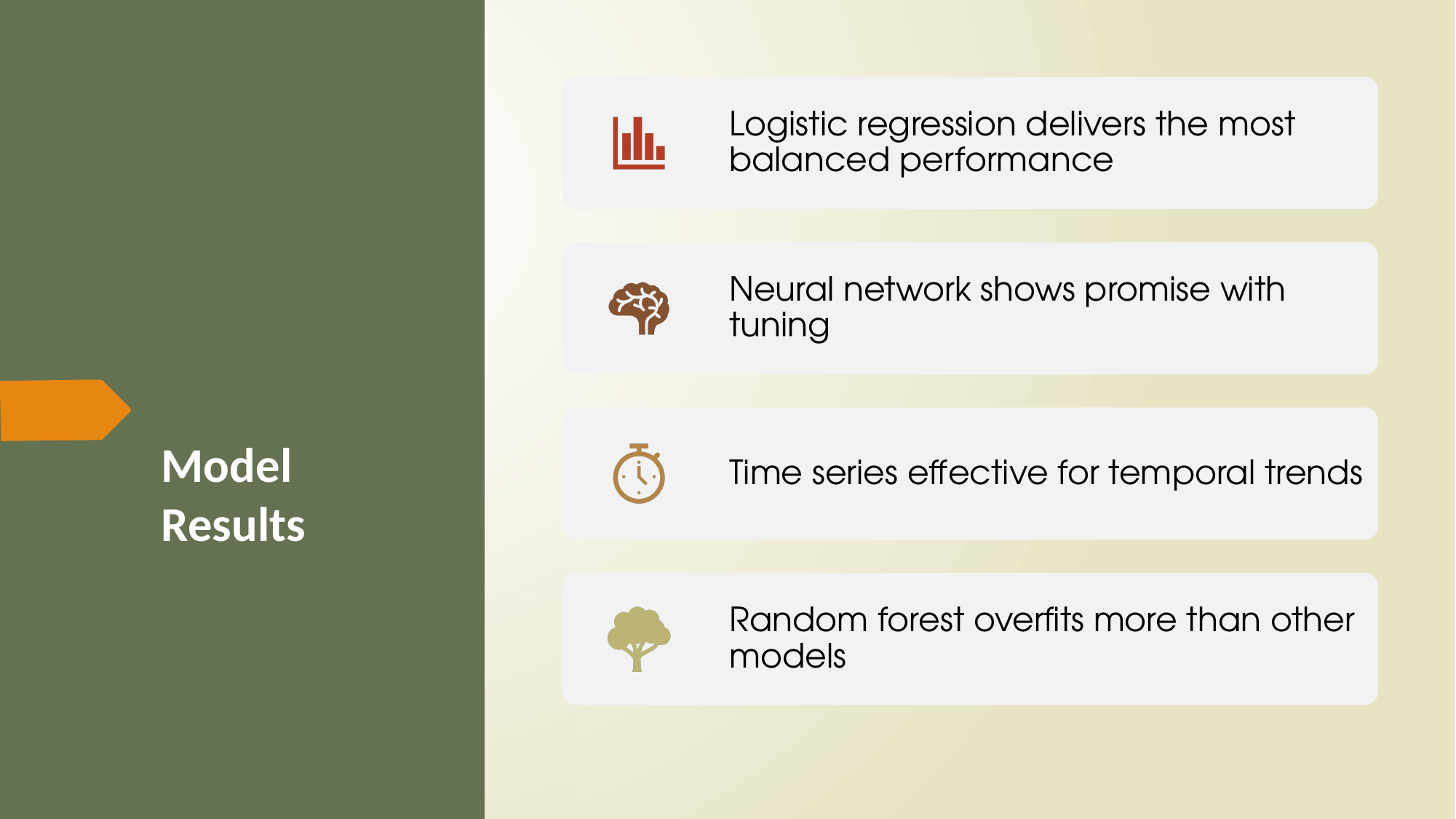

Logistic regression delivers the most balanced performance
Neural network shows promise with tuning
Time series effective for temporal trends
Random forest overfits more than other models
# Model Results